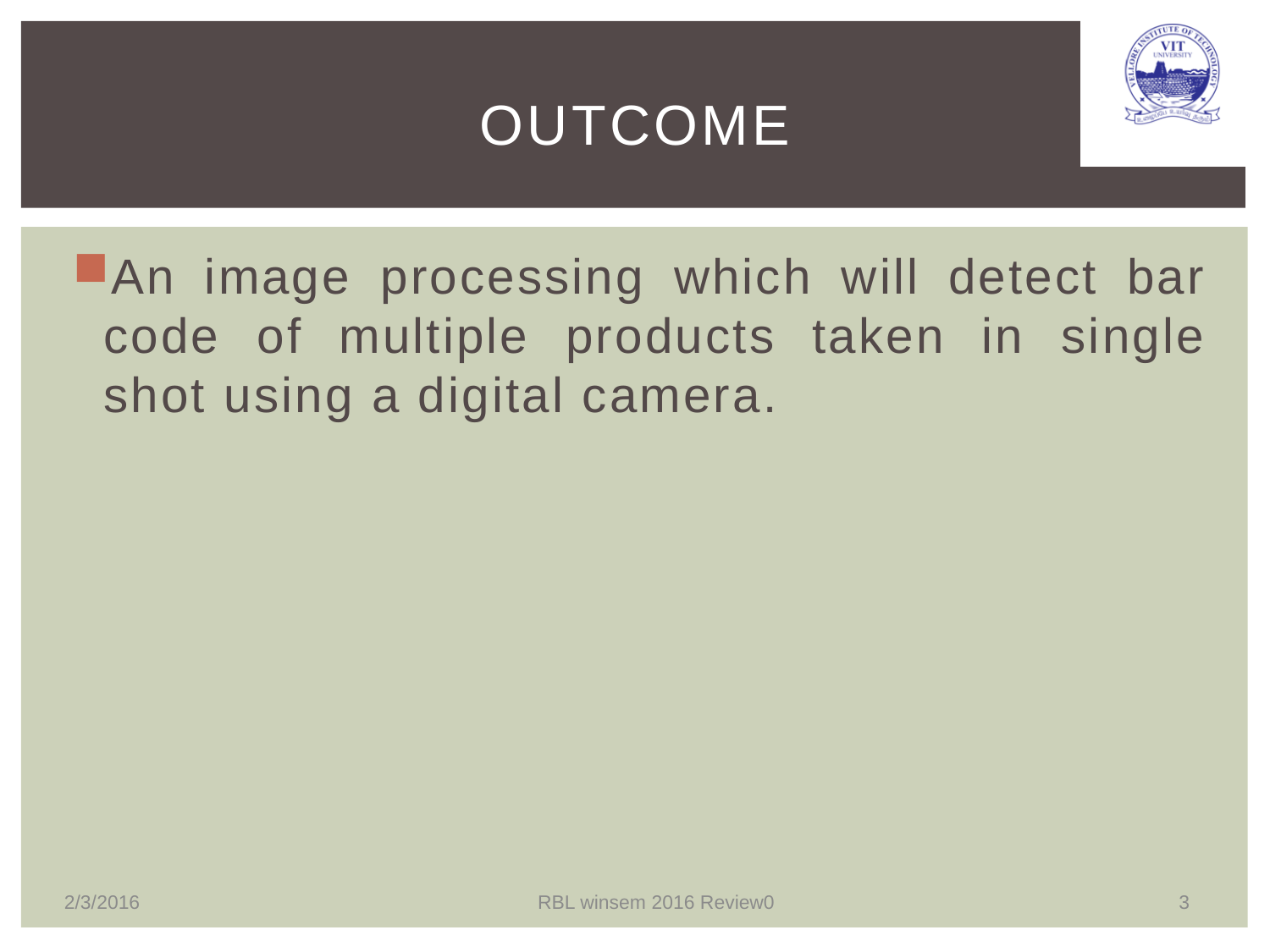

# outcome
An image processing which will detect bar code of multiple products taken in single shot using a digital camera.

3
2/3/2016
RBL winsem 2016 Review0